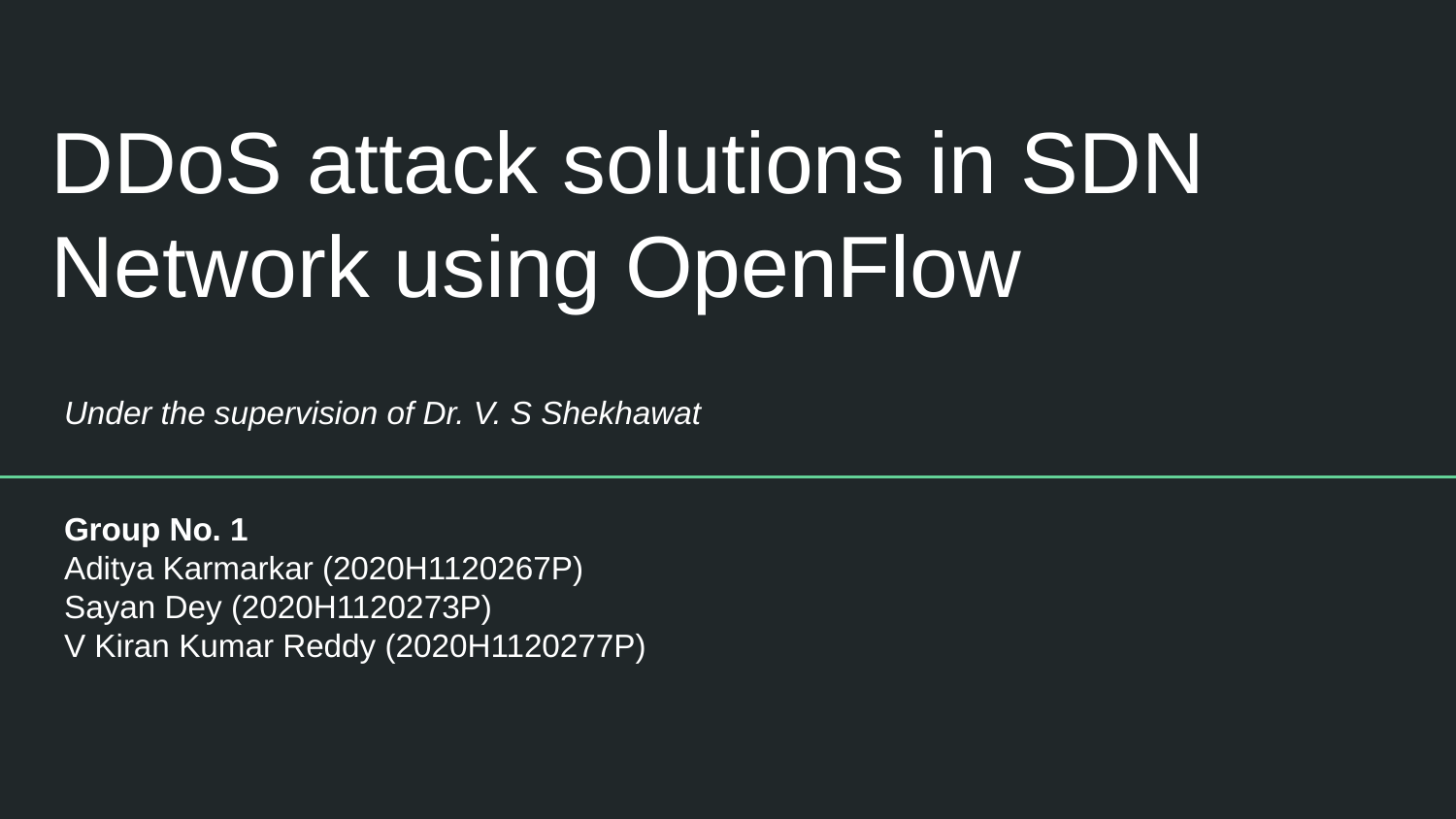

# DDoS attack solutions in SDN Network using OpenFlow
Under the supervision of Dr. V. S Shekhawat
Group No. 1
Aditya Karmarkar (2020H1120267P)
Sayan Dey (2020H1120273P)
V Kiran Kumar Reddy (2020H1120277P)